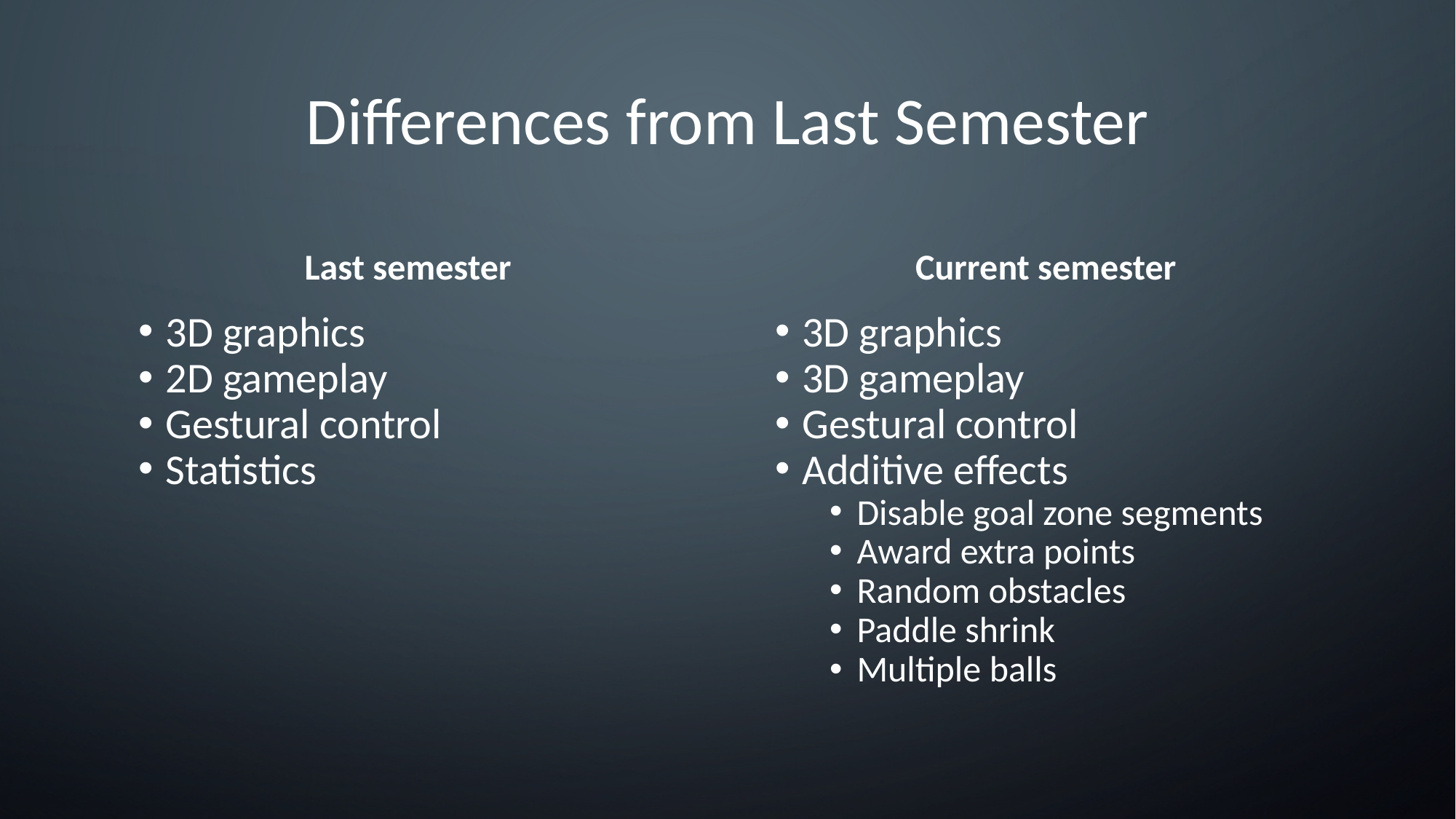

# Differences from Last Semester
Last semester
Current semester
3D graphics
2D gameplay
Gestural control
Statistics
3D graphics
3D gameplay
Gestural control
Additive effects
Disable goal zone segments
Award extra points
Random obstacles
Paddle shrink
Multiple balls